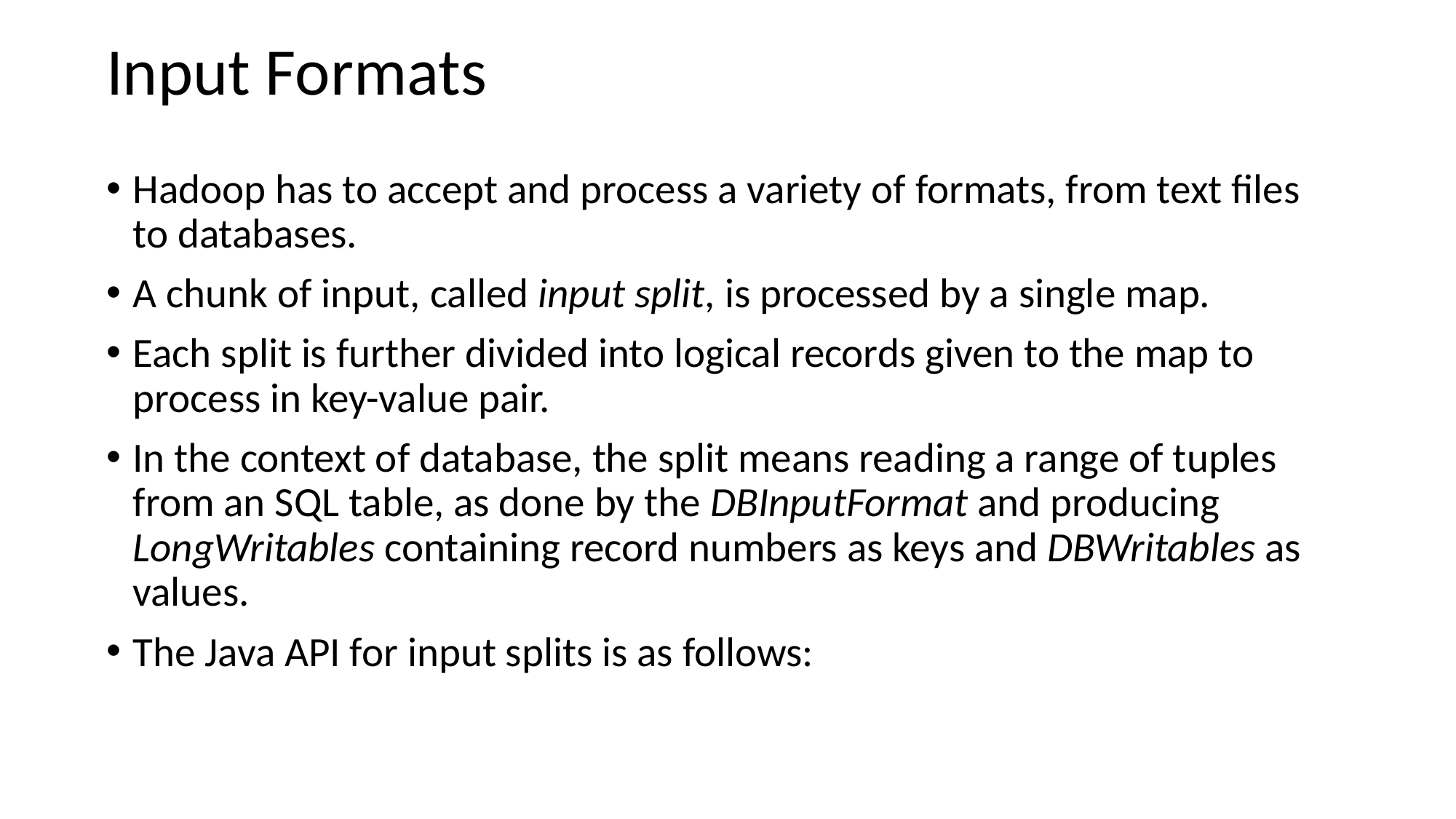

# Input Formats
Hadoop has to accept and process a variety of formats, from text files to databases.
A chunk of input, called input split, is processed by a single map.
Each split is further divided into logical records given to the map to process in key-value pair.
In the context of database, the split means reading a range of tuples from an SQL table, as done by the DBInputFormat and producing LongWritables containing record numbers as keys and DBWritables as values.
The Java API for input splits is as follows: